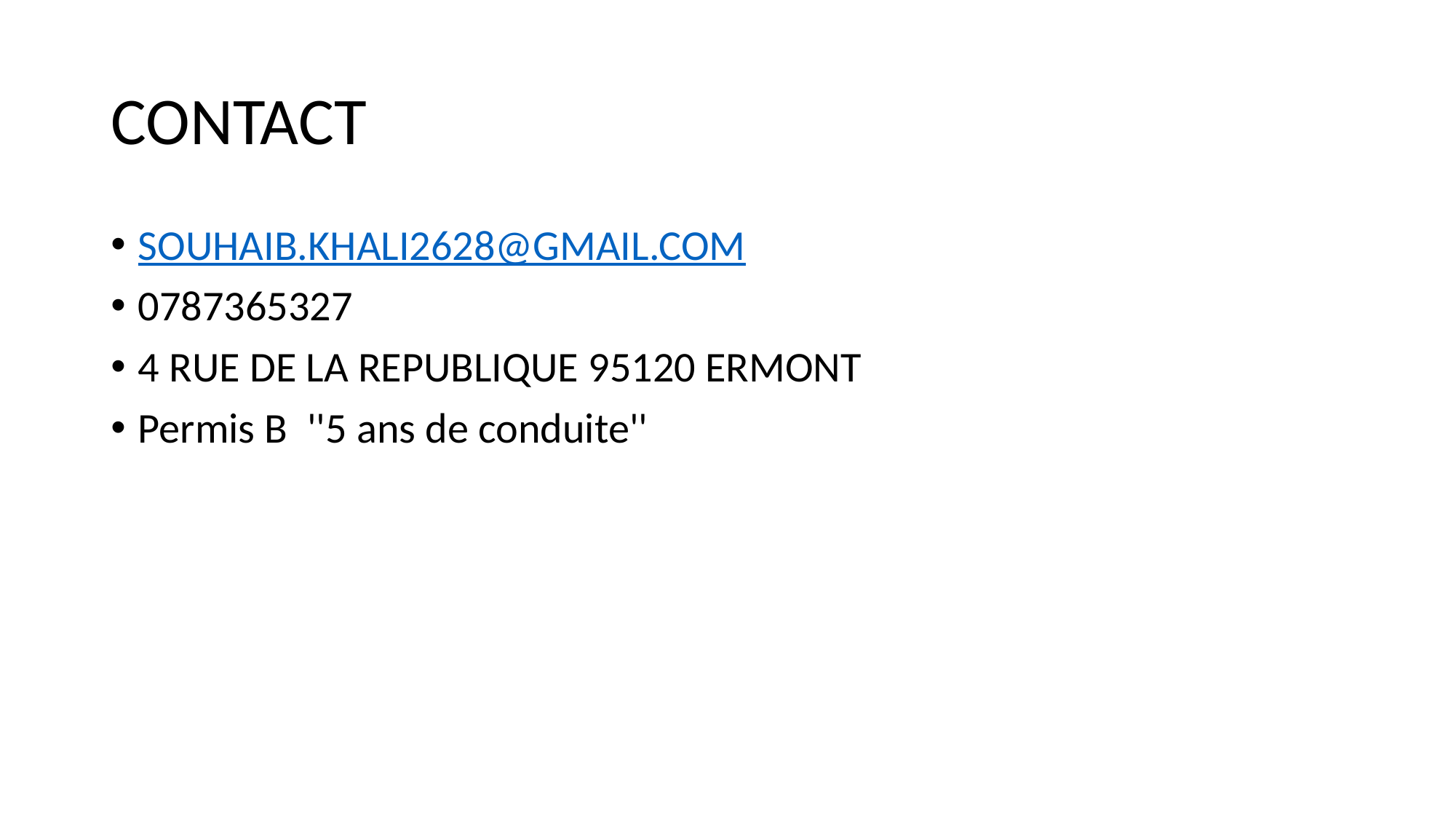

# CONTACT
SOUHAIB.KHALI2628@GMAIL.COM
0787365327
4 RUE DE LA REPUBLIQUE 95120 ERMONT
Permis B  ''5 ans de conduite''